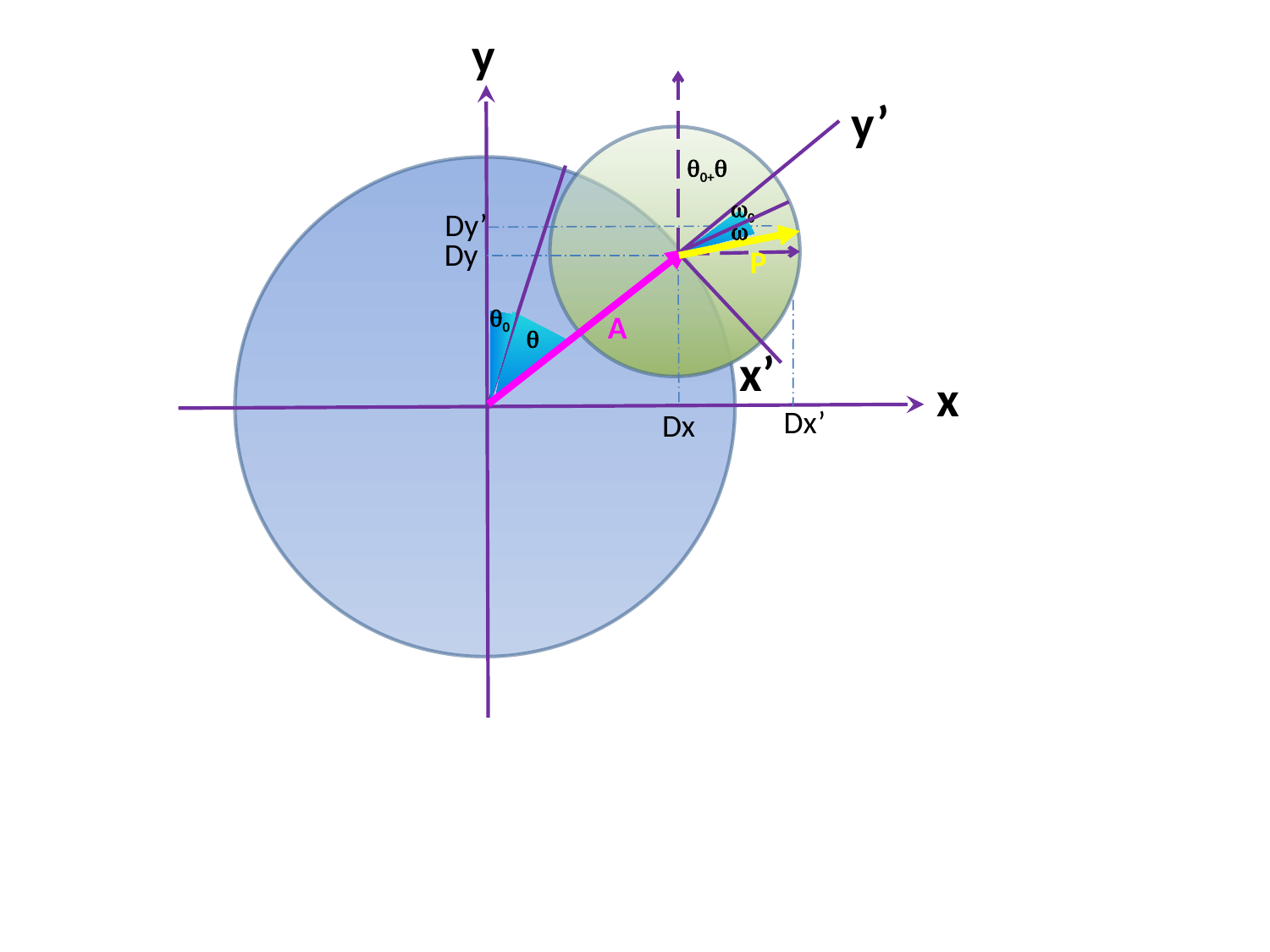

y
y’

θ0+θ

ω0
Dy’
ω

Dy
P
θ0
A

θ
x’

x
Dx’
Dx